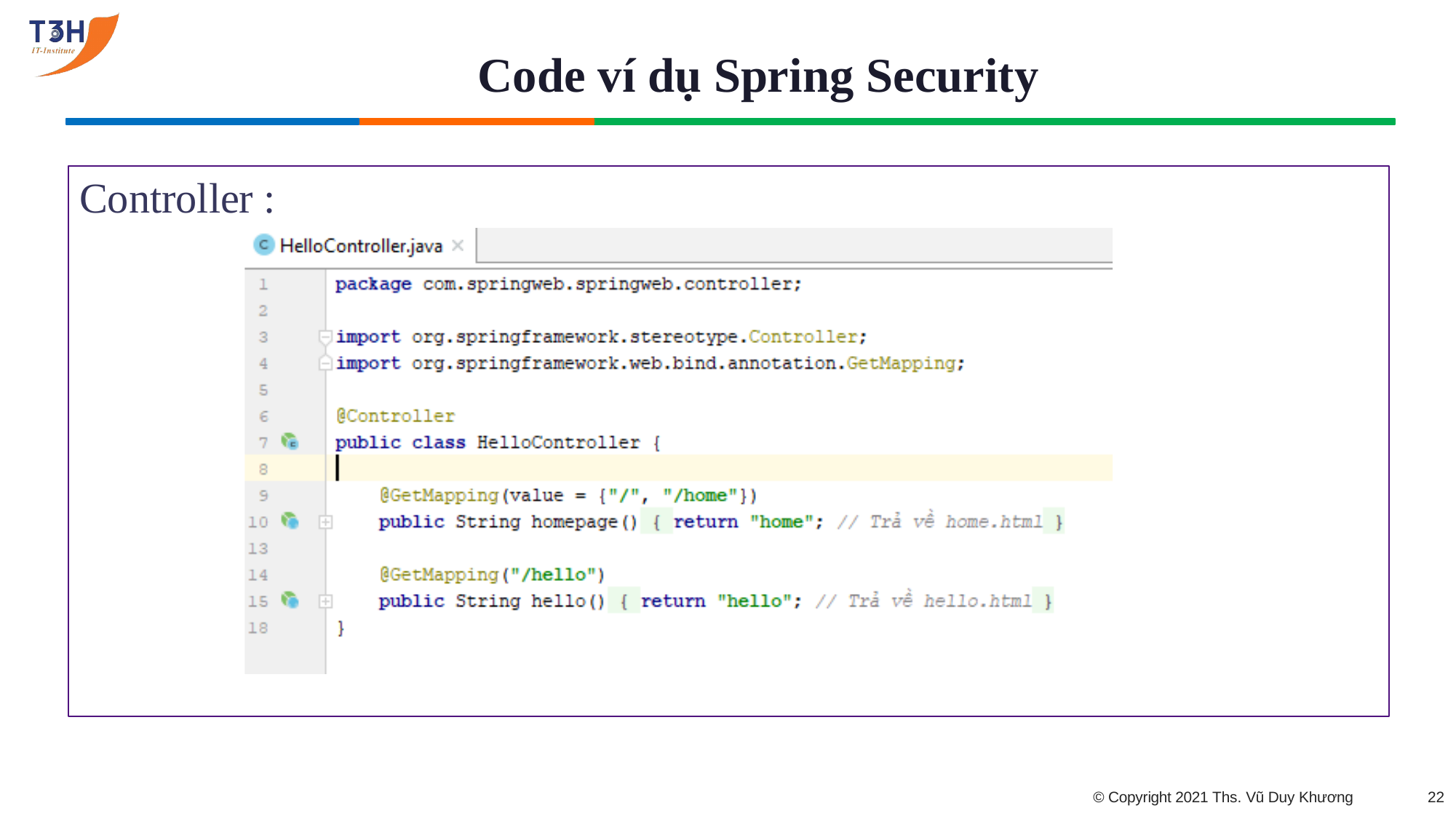

# Code ví dụ Spring Security

Controller :

© Copyright 2021 Ths. Vũ Duy Khương
22